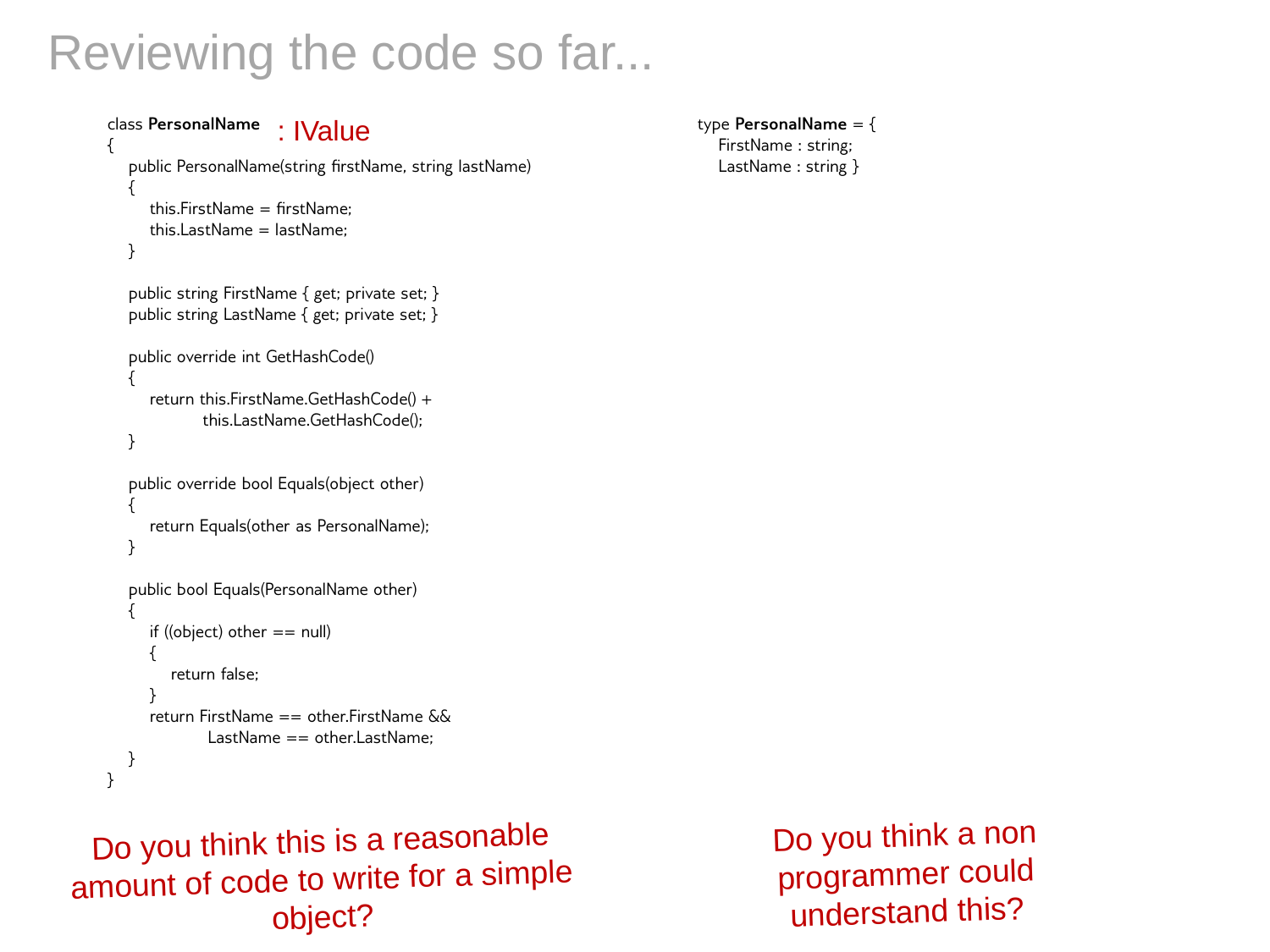

# Reviewing the code so far...
class PersonalName
{
    public PersonalName(string firstName, string lastName)
    {
        this.FirstName = firstName;
        this.LastName = lastName;
    }

    public string FirstName { get; private set; }
    public string LastName { get; private set; }

    public override int GetHashCode()
    {
        return this.FirstName.GetHashCode() +
                  this.LastName.GetHashCode();
    }

    public override bool Equals(object other)
    {
        return Equals(other as PersonalName);
    }

    public bool Equals(PersonalName other)
    {
        if ((object) other == null)
        {
            return false;
        }
        return FirstName == other.FirstName &&
                   LastName == other.LastName;
    }
}

: IValue
type PersonalName = {
    FirstName : string;
    LastName : string }
Do you think a non programmer could understand this?
Do you think this is a reasonable amount of code to write for a simple object?